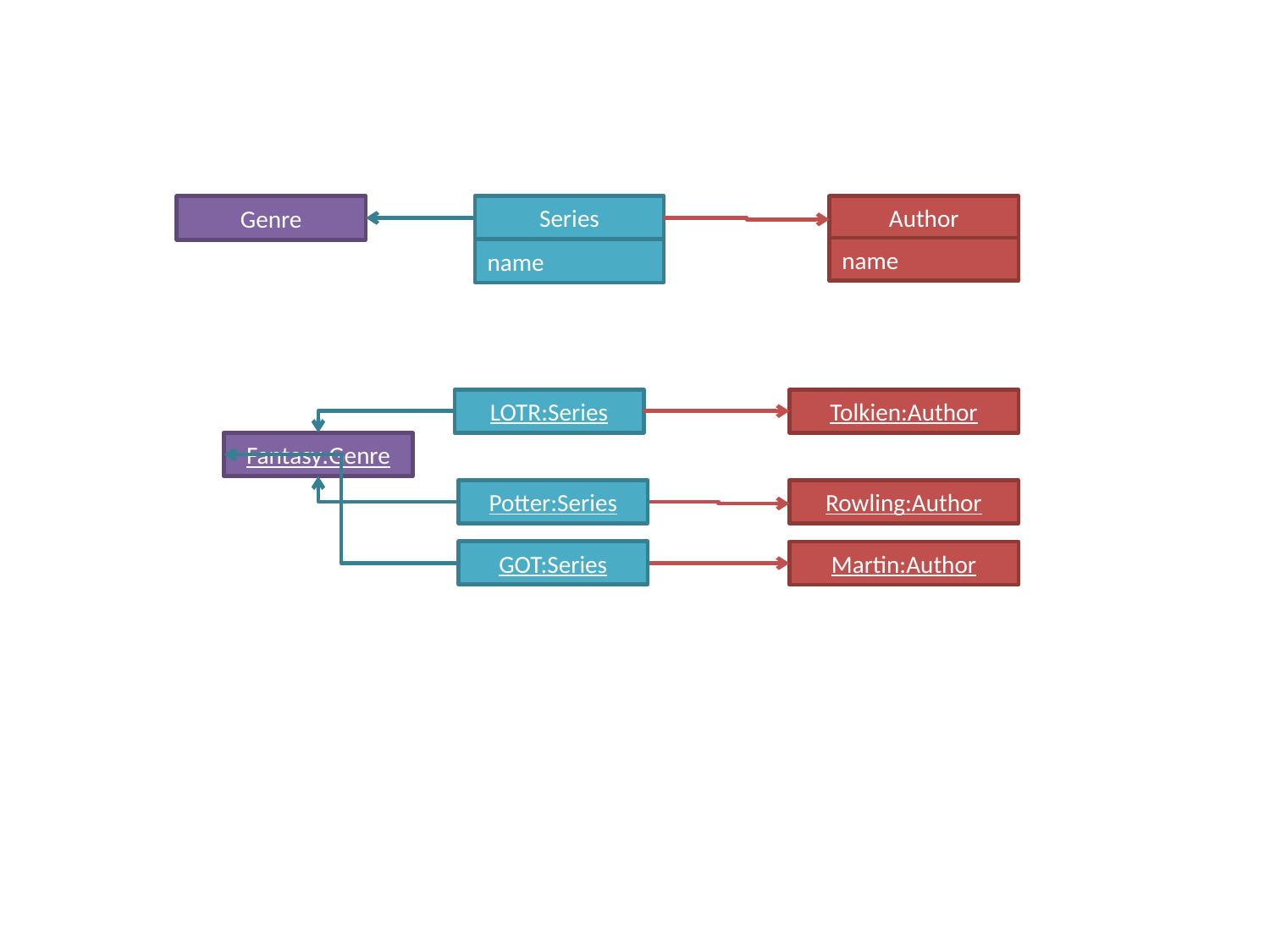

Series
Author
Genre
name
name
Tolkien:Author
LOTR:Series
Fantasy:Genre
Potter:Series
Rowling:Author
GOT:Series
Martin:Author